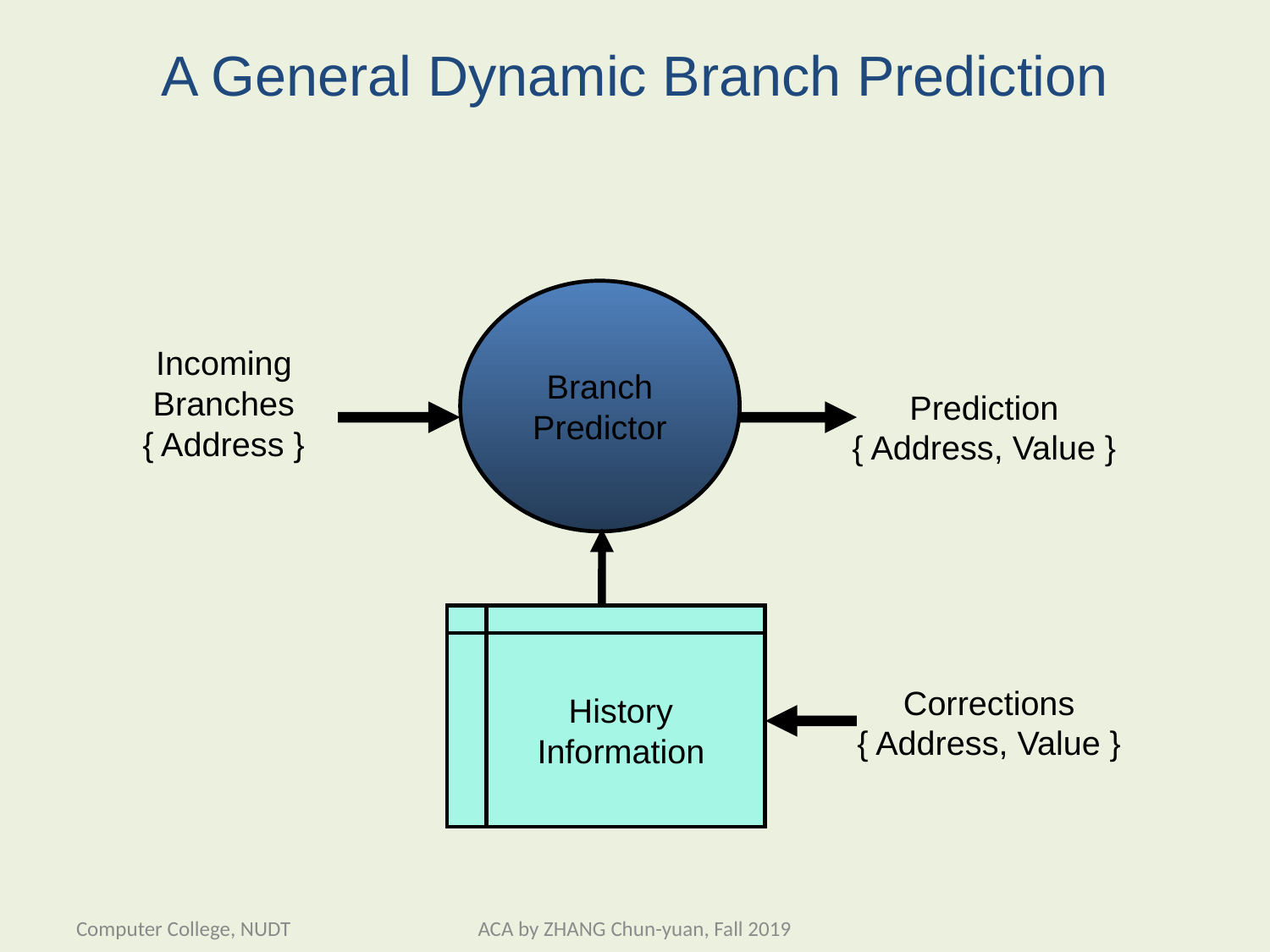

# A General Dynamic Branch Prediction
Branch
Predictor
Incoming Branches
{ Address }
Prediction
{ Address, Value }

History
Information
Corrections
{ Address, Value }

Computer College, NUDT
ACA by ZHANG Chun-yuan, Fall 2019
4